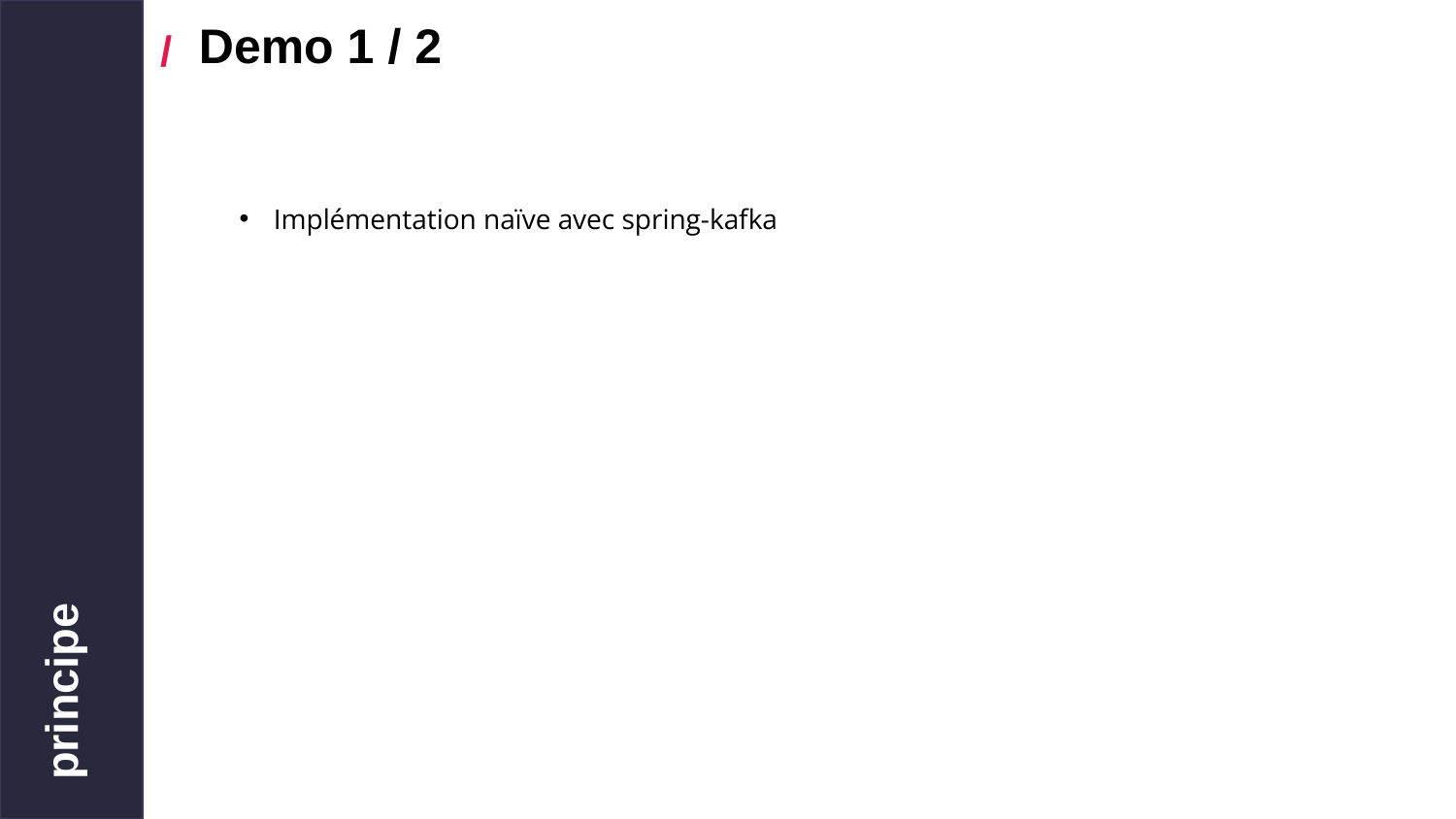

# Demo 1 / 2
Implémentation naïve avec spring-kafka
principe